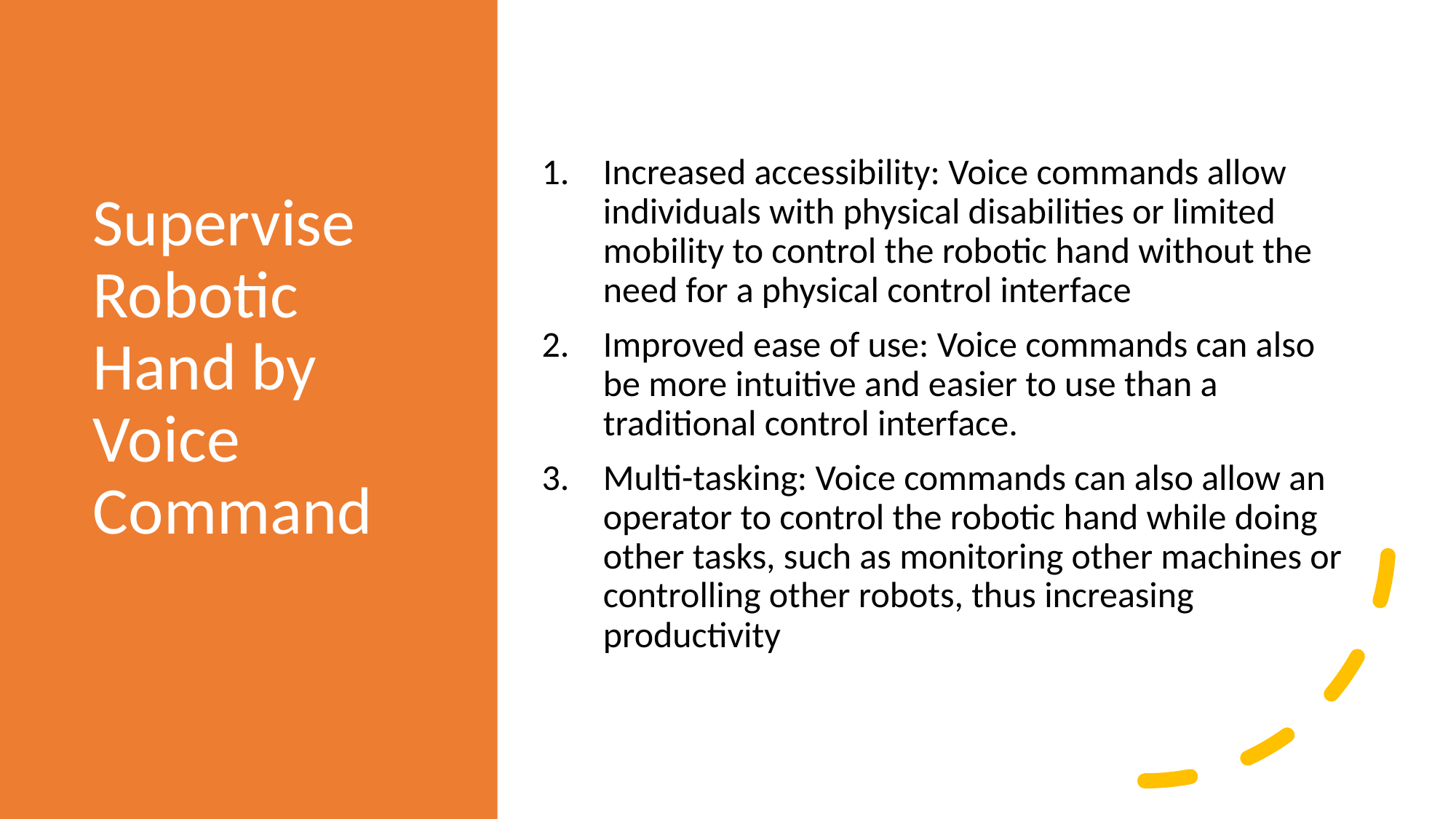

# Supervise Robotic Hand by Voice Command

Increased accessibility: Voice commands allow individuals with physical disabilities or limited mobility to control the robotic hand without the need for a physical control interface
Improved ease of use: Voice commands can also be more intuitive and easier to use than a traditional control interface.
Multi-tasking: Voice commands can also allow an operator to control the robotic hand while doing other tasks, such as monitoring other machines or controlling other robots, thus increasing productivity